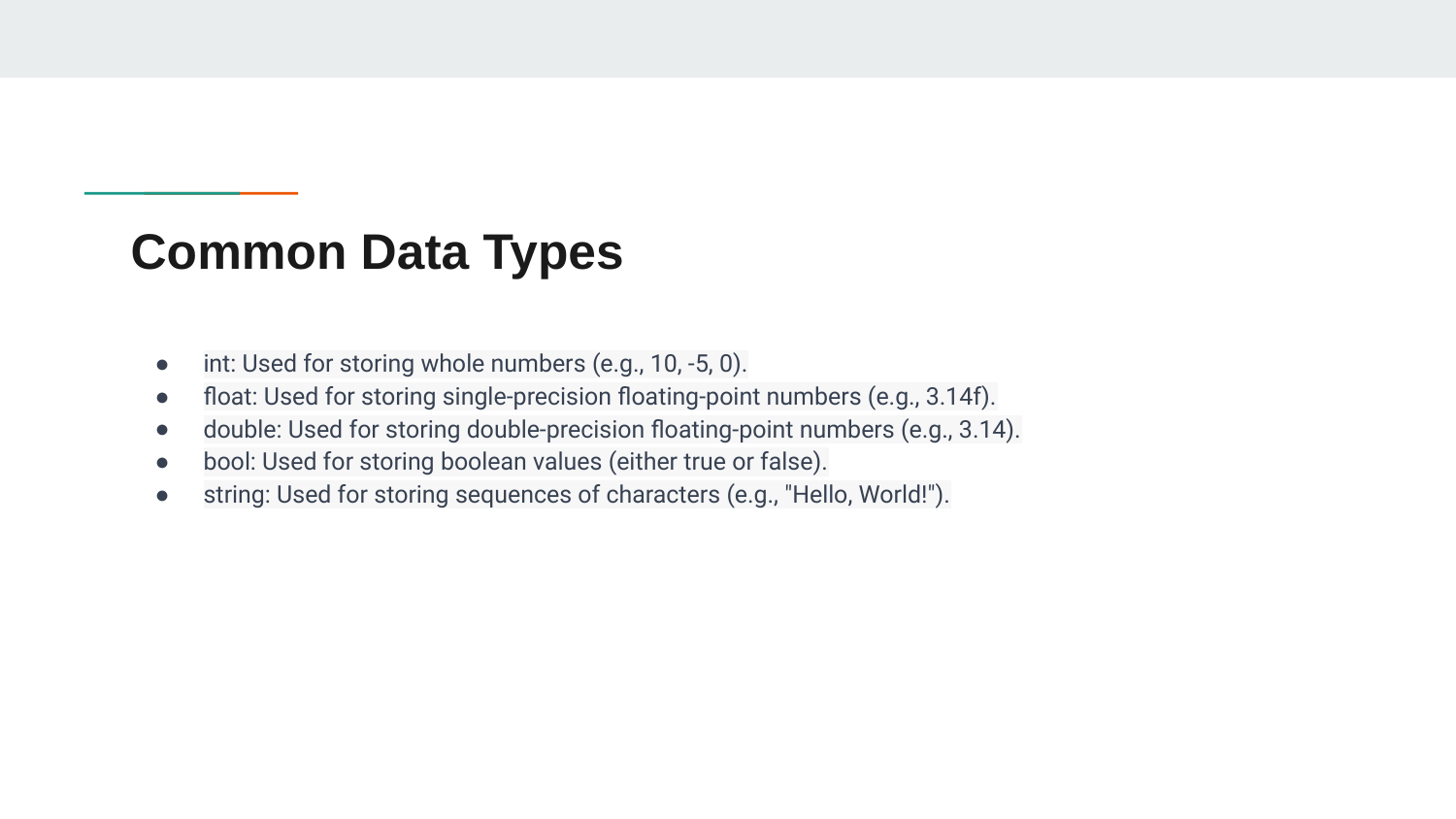

# Common Data Types
int: Used for storing whole numbers (e.g., 10, -5, 0).
float: Used for storing single-precision floating-point numbers (e.g., 3.14f).
double: Used for storing double-precision floating-point numbers (e.g., 3.14).
bool: Used for storing boolean values (either true or false).
string: Used for storing sequences of characters (e.g., "Hello, World!").